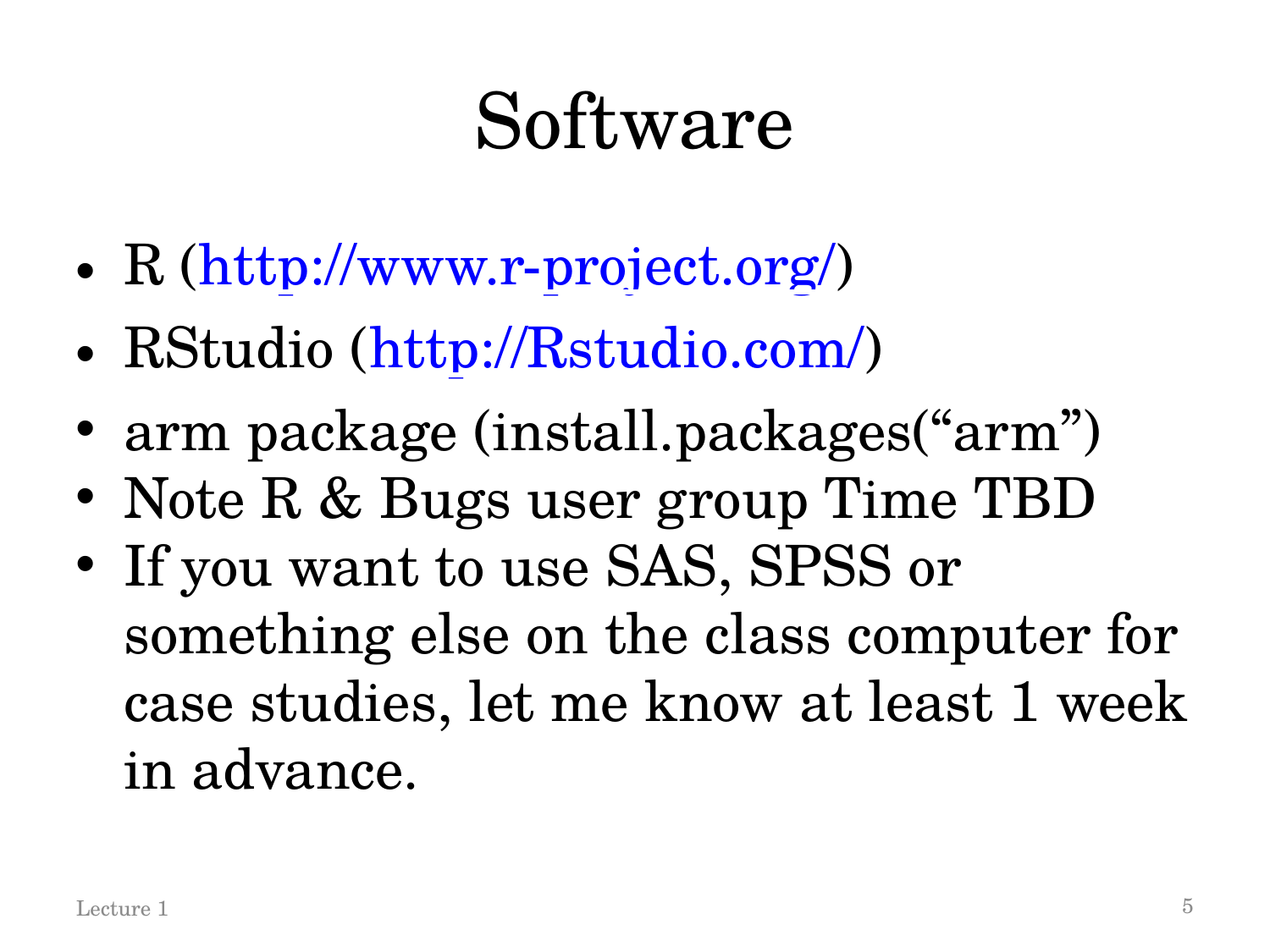

Software
R (http://www.r-project.org/)
RStudio (http://Rstudio.com/)
arm package (install.packages(“arm”)
Note R & Bugs user group Time TBD
If you want to use SAS, SPSS or something else on the class computer for case studies, let me know at least 1 week in advance.

Lecture 1
5